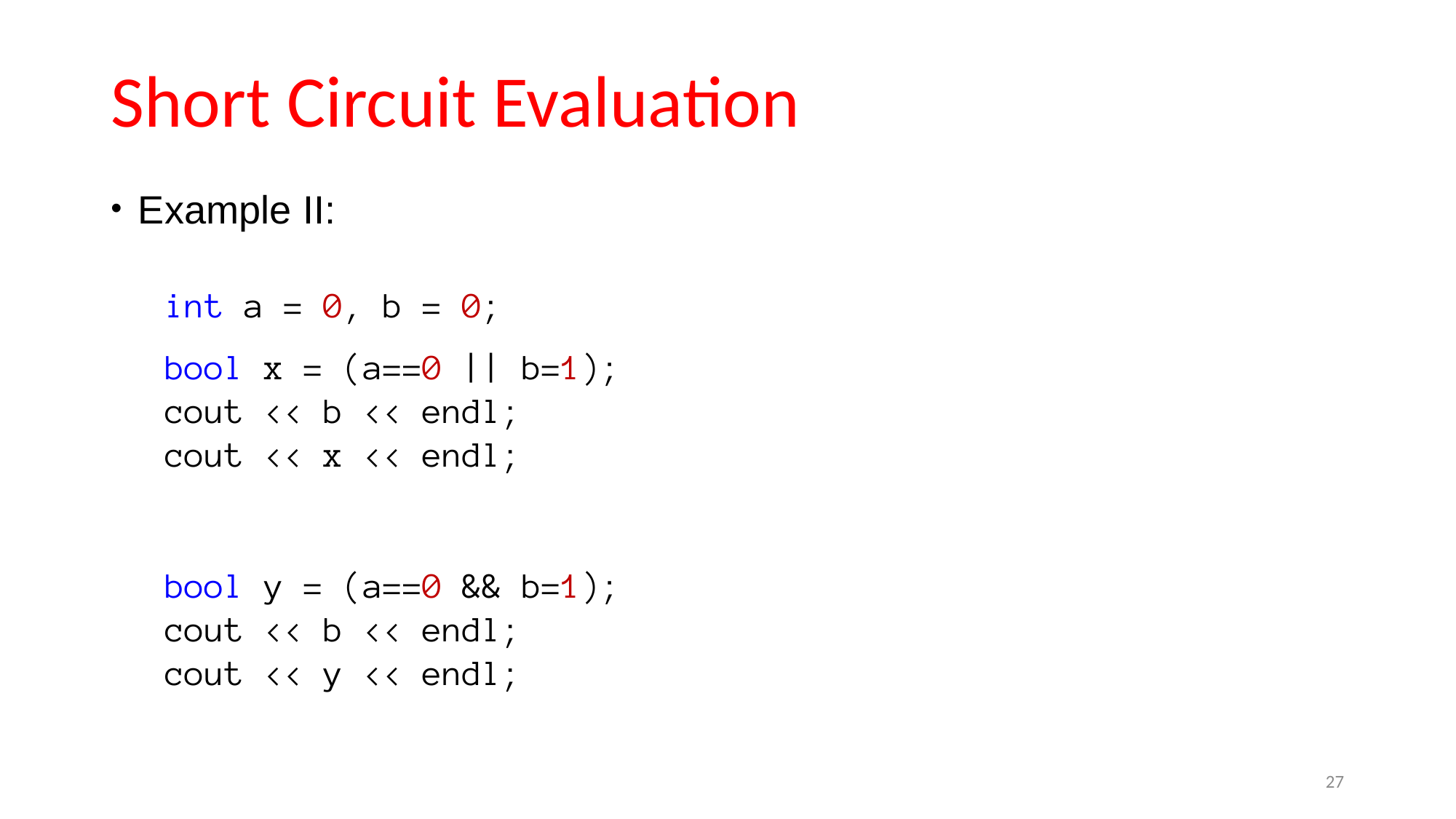

# Short Circuit Evaluation
Example II:

int a = 0, b = 0;
bool x = (a==0 || b=1);
cout << b << endl;
cout << x << endl;

bool y = (a==0 && b=1);
cout << b << endl;
cout << y << endl;
27